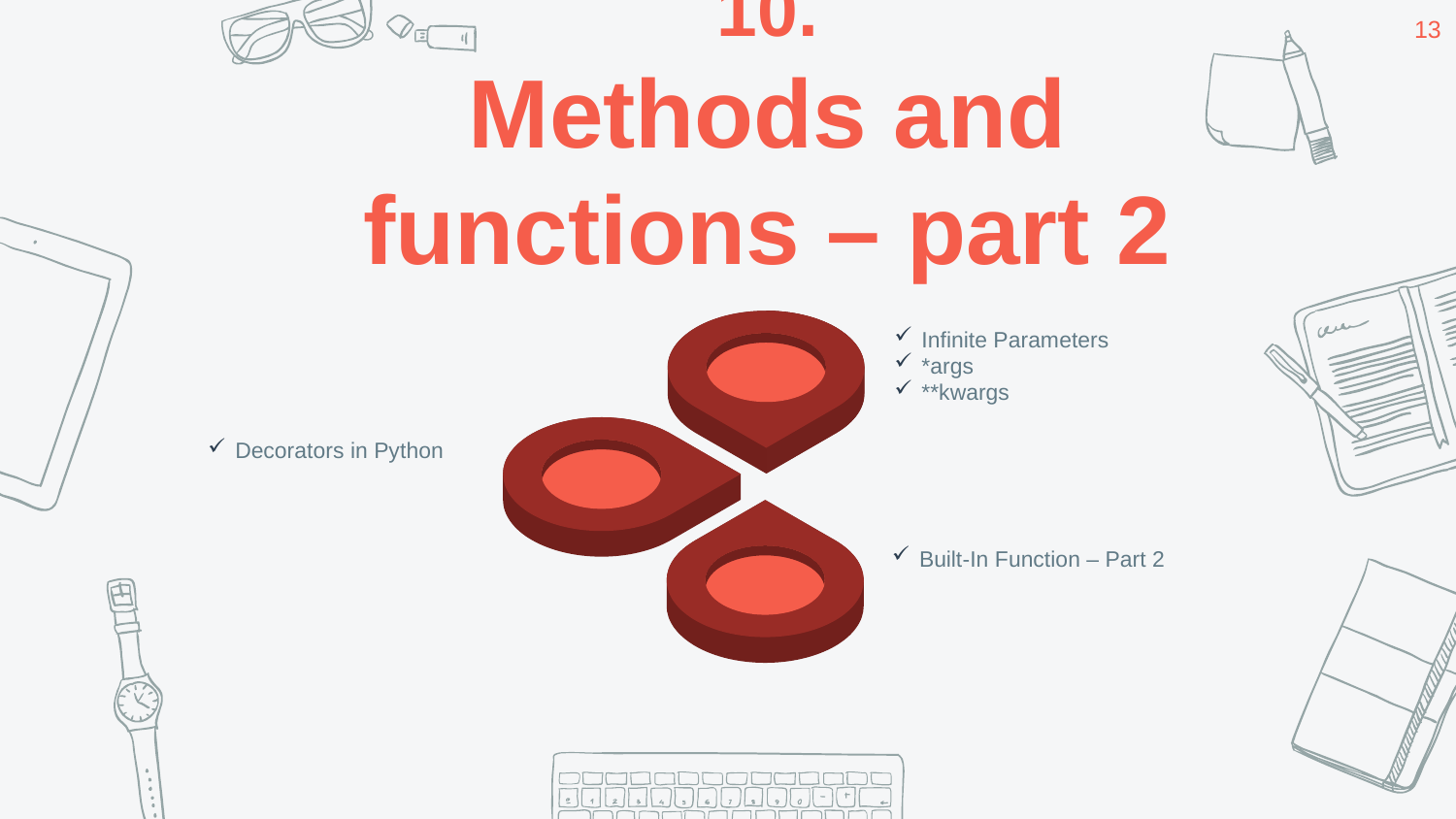

13
10.
Methods and functions – part 2

Infinite Parameters
*args
**kwargseing red, Mars is a cold place, not hot

Decorators in Pythonred, Mars is a cold place, not hot

Built-In Function – Part 2